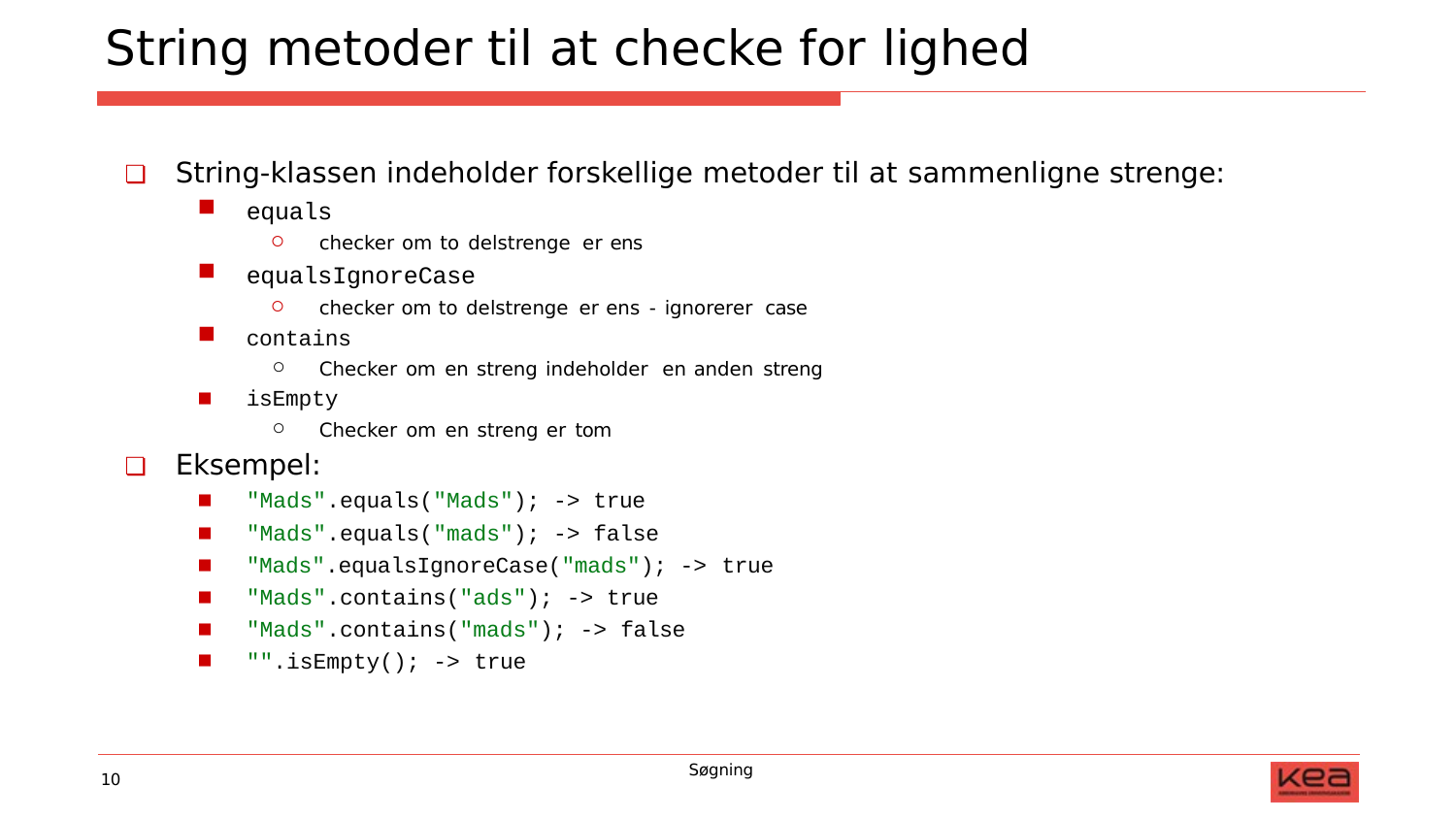

# String metoder til at checke for lighed
❏	String-klassen indeholder forskellige metoder til at sammenligne strenge:
equals
checker om to delstrenge er ens
equalsIgnoreCase
checker om to delstrenge er ens - ignorerer case
contains
Checker om en streng indeholder en anden streng
isEmpty
Checker om en streng er tom
❏	Eksempel:
"Mads".equals("Mads"); -> true
"Mads".equals("mads"); -> false
"Mads".equalsIgnoreCase("mads"); -> true
"Mads".contains("ads"); -> true
"Mads".contains("mads"); -> false
"".isEmpty(); -> true
Søgning
10